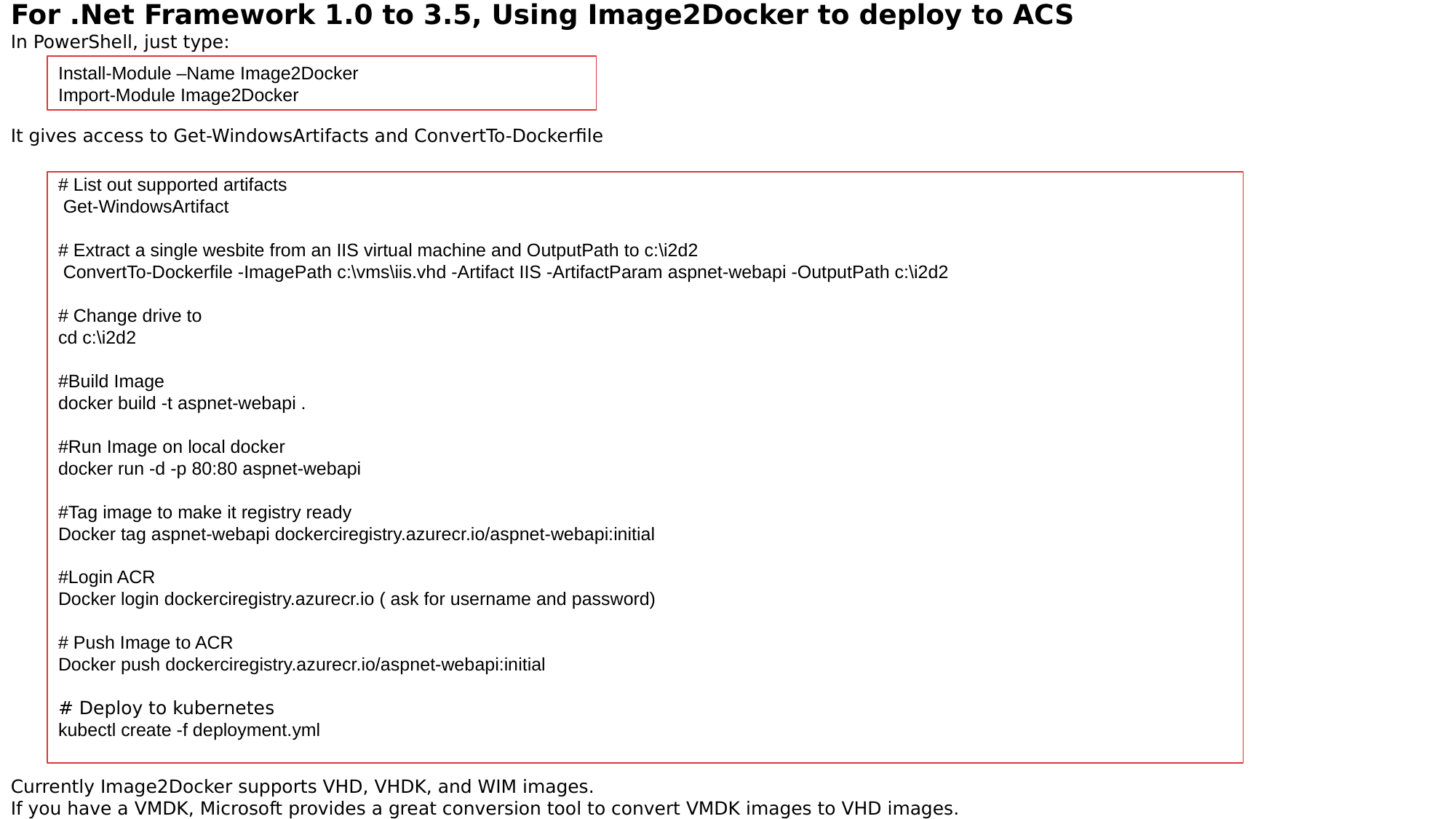

For .Net Framework 1.0 to 3.5, Using Image2Docker to deploy to ACS
In PowerShell, just type:

It gives access to Get-WindowsArtifacts and ConvertTo-Dockerfile

Currently Image2Docker supports VHD, VHDK, and WIM images.
If you have a VMDK, Microsoft provides a great conversion tool to convert VMDK images to VHD images.
Install-Module –Name Image2Docker
Import-Module Image2Docker
# List out supported artifacts
 Get-WindowsArtifact

# Extract a single wesbite from an IIS virtual machine and OutputPath to c:\i2d2
 ConvertTo-Dockerfile -ImagePath c:\vms\iis.vhd -Artifact IIS -ArtifactParam aspnet-webapi -OutputPath c:\i2d2

# Change drive to
cd c:\i2d2

#Build Image
docker build -t aspnet-webapi .

#Run Image on local docker
docker run -d -p 80:80 aspnet-webapi

#Tag image to make it registry ready
Docker tag aspnet-webapi dockerciregistry.azurecr.io/aspnet-webapi:initial

#Login ACR
Docker login dockerciregistry.azurecr.io ( ask for username and password)

# Push Image to ACR
Docker push dockerciregistry.azurecr.io/aspnet-webapi:initial

# Deploy to kubernetes
kubectl create -f deployment.yml